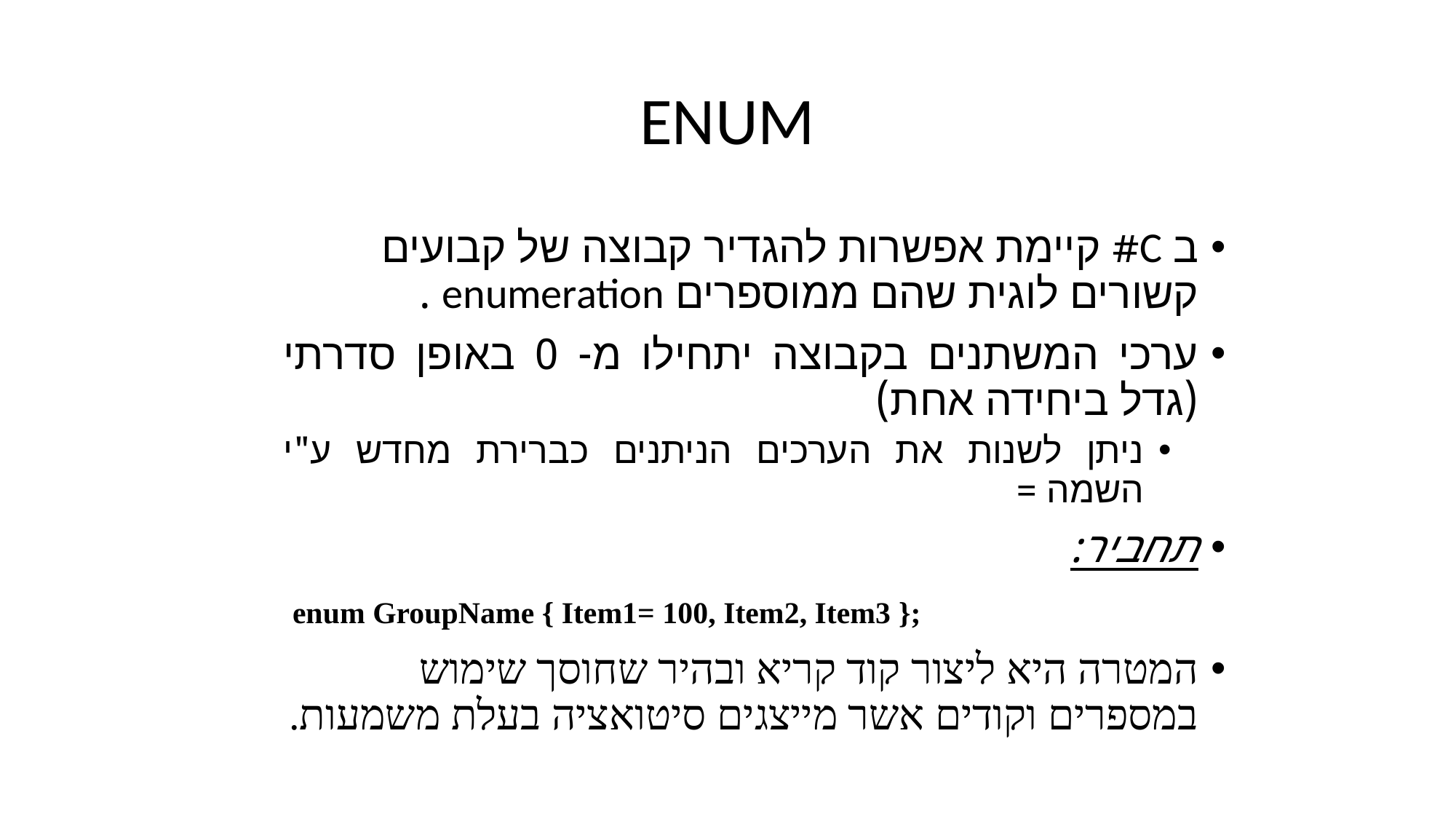

# ENUM
ב C# קיימת אפשרות להגדיר קבוצה של קבועים קשורים לוגית שהם ממוספרים enumeration .
ערכי המשתנים בקבוצה יתחילו מ- 0 באופן סדרתי (גדל ביחידה אחת)
ניתן לשנות את הערכים הניתנים כברירת מחדש ע"י השמה =
תחביר:
 enum GroupName { Item1= 100, Item2, Item3 };
המטרה היא ליצור קוד קריא ובהיר שחוסך שימוש במספרים וקודים אשר מייצגים סיטואציה בעלת משמעות.